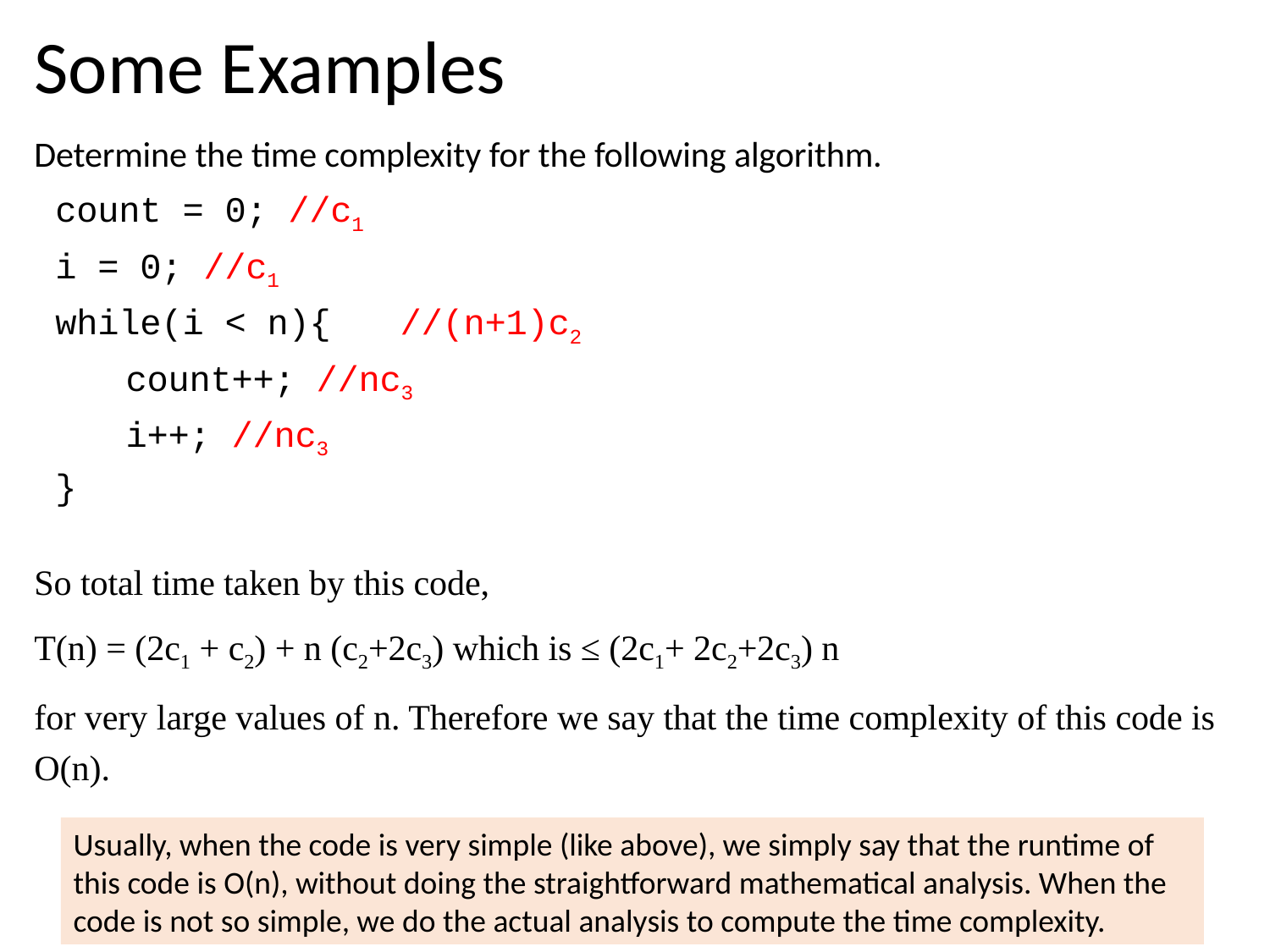

# Some Examples
Determine the time complexity for the following algorithm.
 count = 0; //c1
 i = 0; //c1
 while(i < n){	//(n+1)c2
	count++; //nc3
	i++; //nc3
 }

So total time taken by this code,
T(n) = (2c1 + c2) + n (c2+2c3) which is ≤ (2c1+ 2c2+2c3) n
for very large values of n. Therefore we say that the time complexity of this code is O(n).

Usually, when the code is very simple (like above), we simply say that the runtime of this code is O(n), without doing the straightforward mathematical analysis. When the code is not so simple, we do the actual analysis to compute the time complexity.